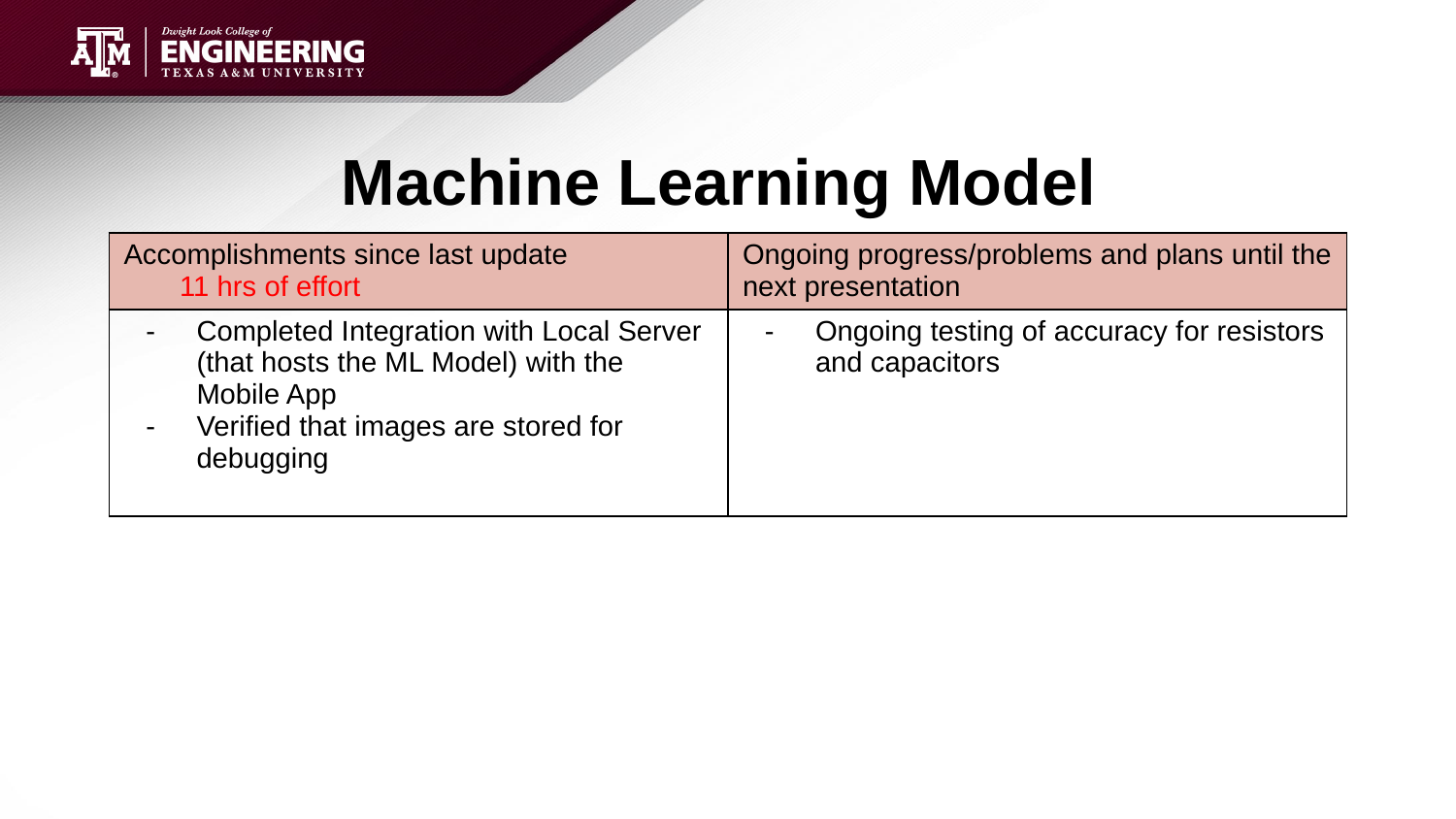

# Machine Learning Model
| Accomplishments since last update 11 hrs of effort | Ongoing progress/problems and plans until the next presentation |
| --- | --- |
| Completed Integration with Local Server (that hosts the ML Model) with the Mobile App Verified that images are stored for debugging | Ongoing testing of accuracy for resistors and capacitors |